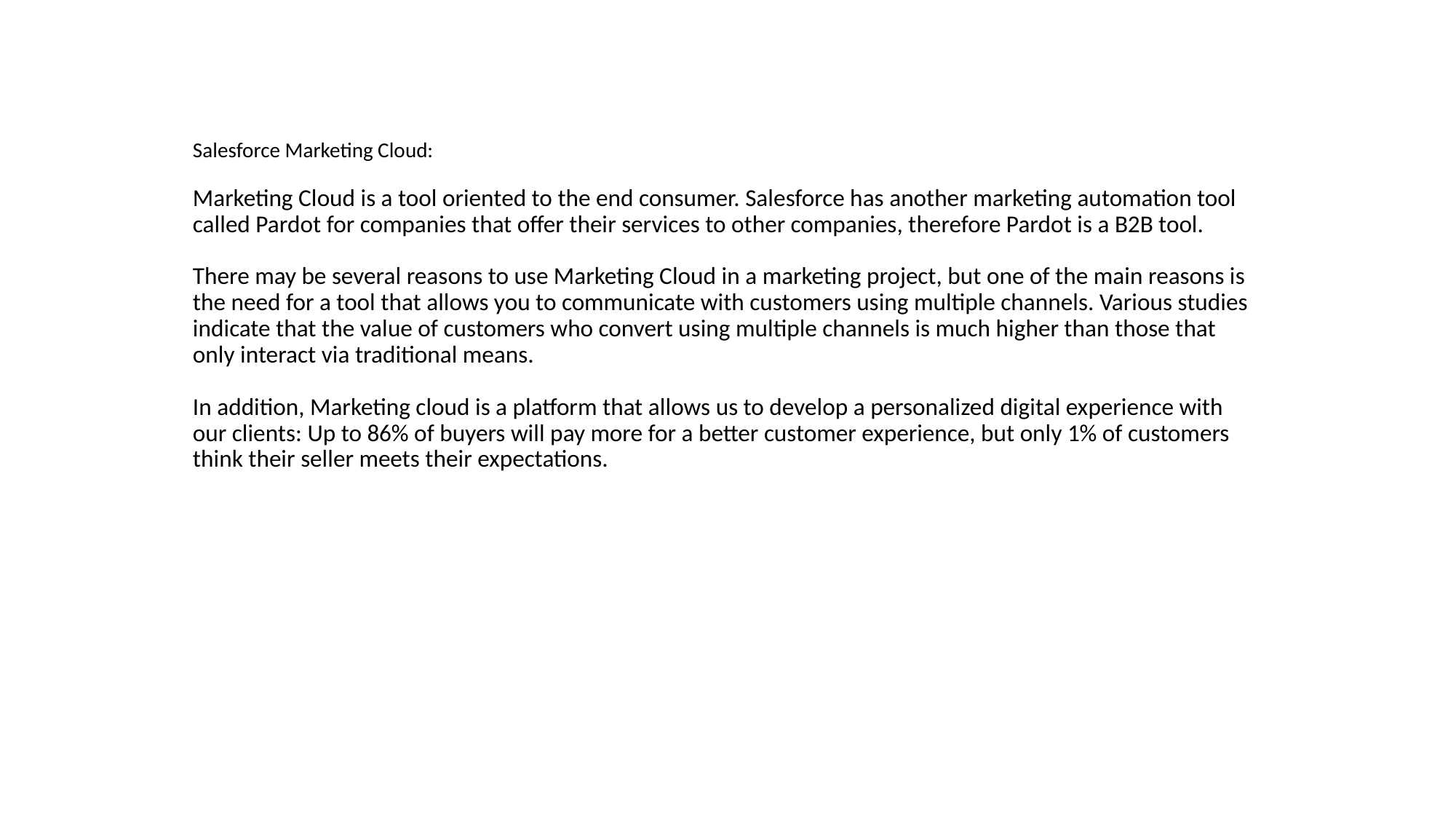

# Salesforce Marketing Cloud: Marketing Cloud is a tool oriented to the end consumer. Salesforce has another marketing automation tool called Pardot for companies that offer their services to other companies, therefore Pardot is a B2B tool. There may be several reasons to use Marketing Cloud in a marketing project, but one of the main reasons is the need for a tool that allows you to communicate with customers using multiple channels. Various studies indicate that the value of customers who convert using multiple channels is much higher than those that only interact via traditional means. In addition, Marketing cloud is a platform that allows us to develop a personalized digital experience with our clients: Up to 86% of buyers will pay more for a better customer experience, but only 1% of customers think their seller meets their expectations.